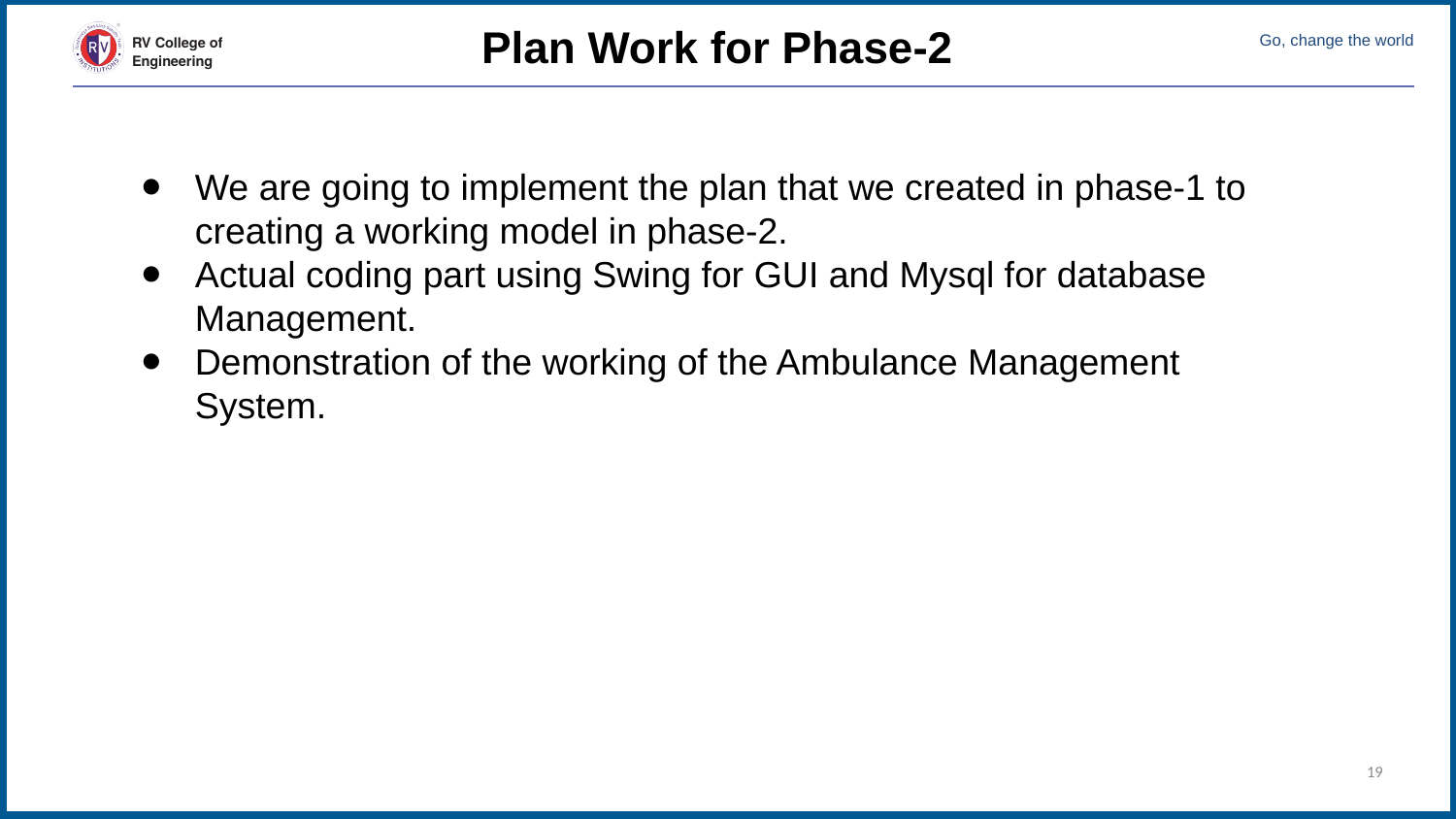

Plan Work for Phase-2
We are going to implement the plan that we created in phase-1 to creating a working model in phase-2.
Actual coding part using Swing for GUI and Mysql for database Management.
Demonstration of the working of the Ambulance Management System.
19